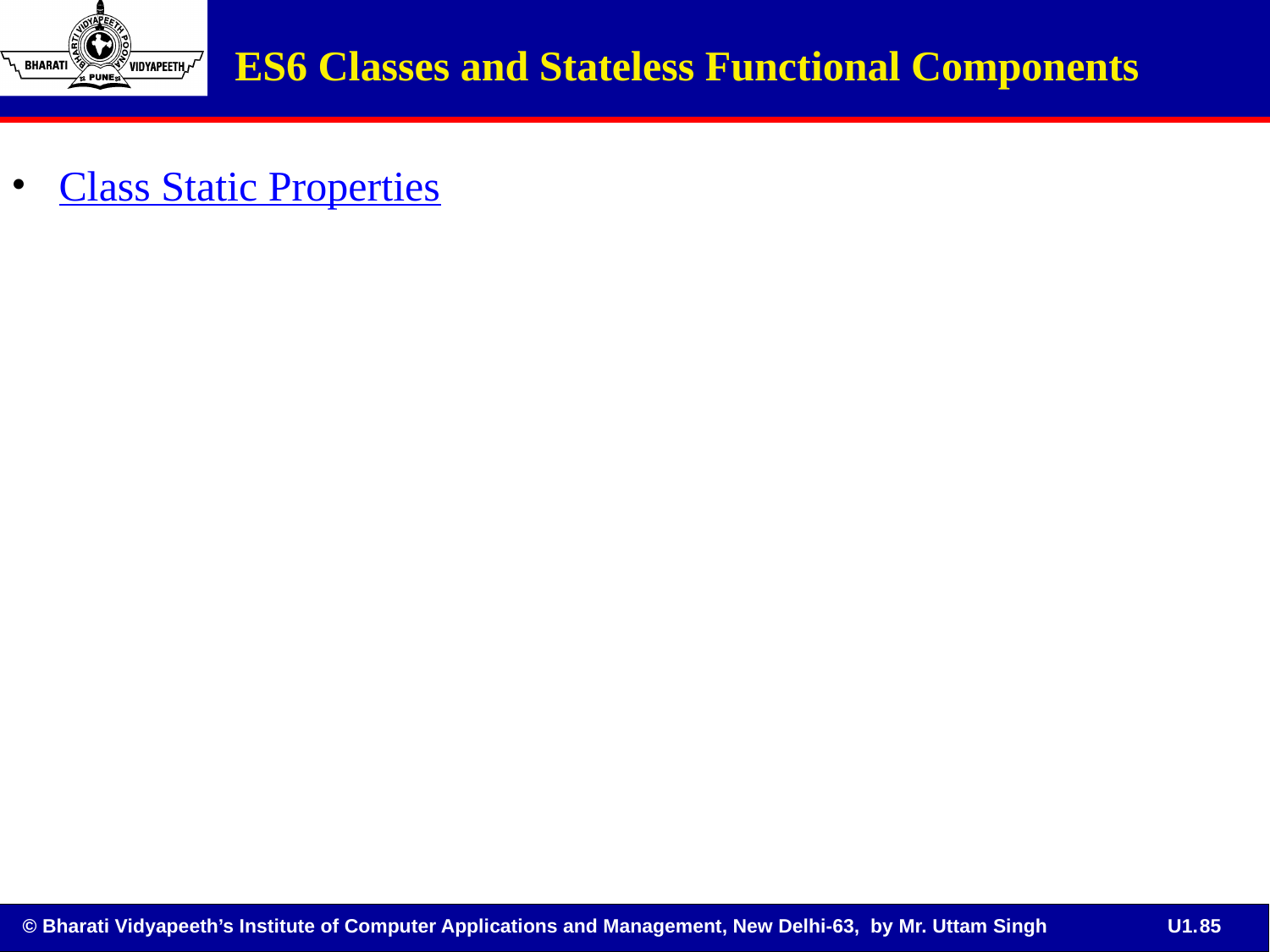

ES6 Classes and Stateless Functional Components
Class Static Properties